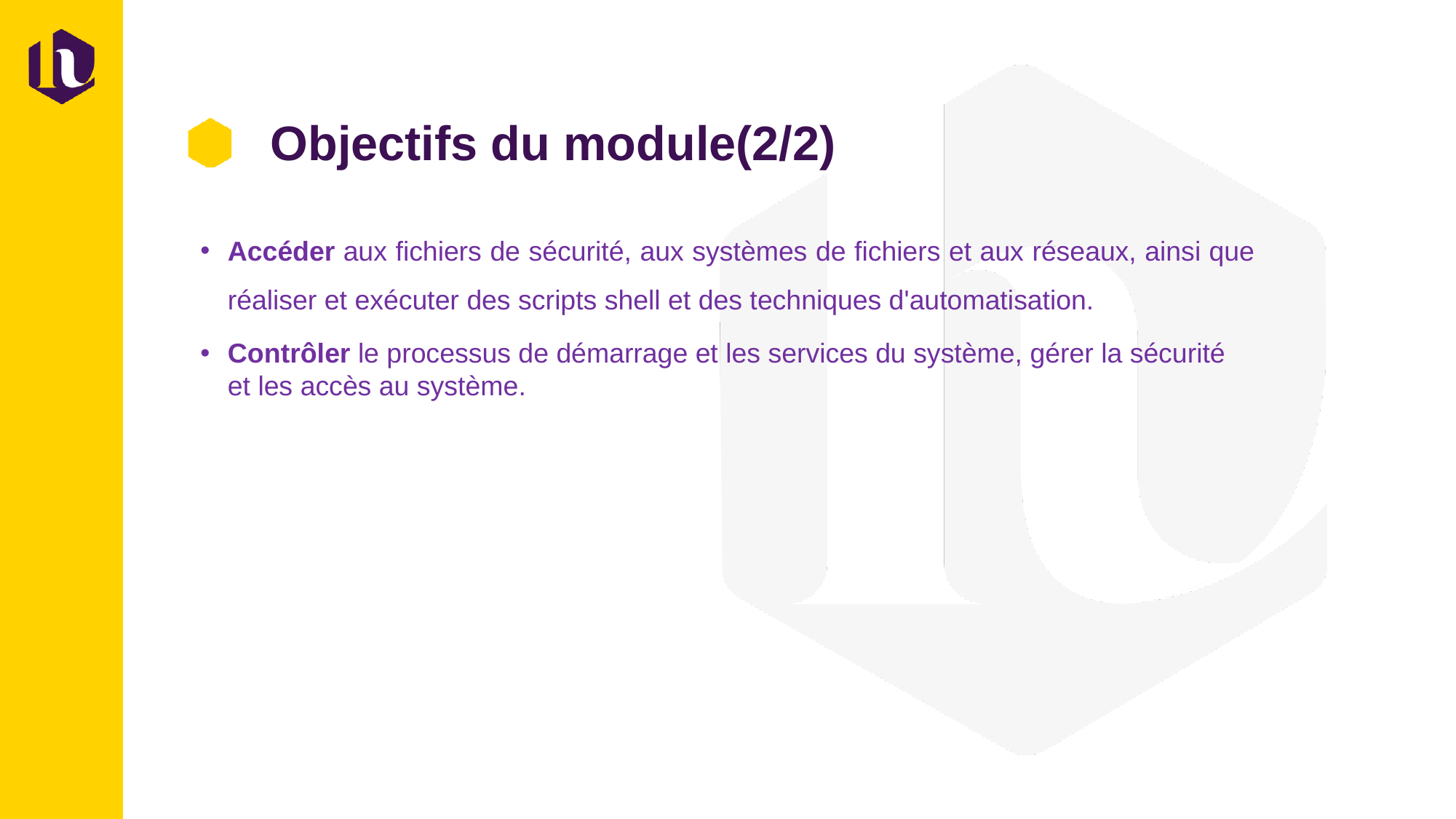

# Objectifs du module(2/2)
Accéder aux fichiers de sécurité, aux systèmes de fichiers et aux réseaux, ainsi que réaliser et exécuter des scripts shell et des techniques d'automatisation.
Contrôler le processus de démarrage et les services du système, gérer la sécurité et les accès au système.